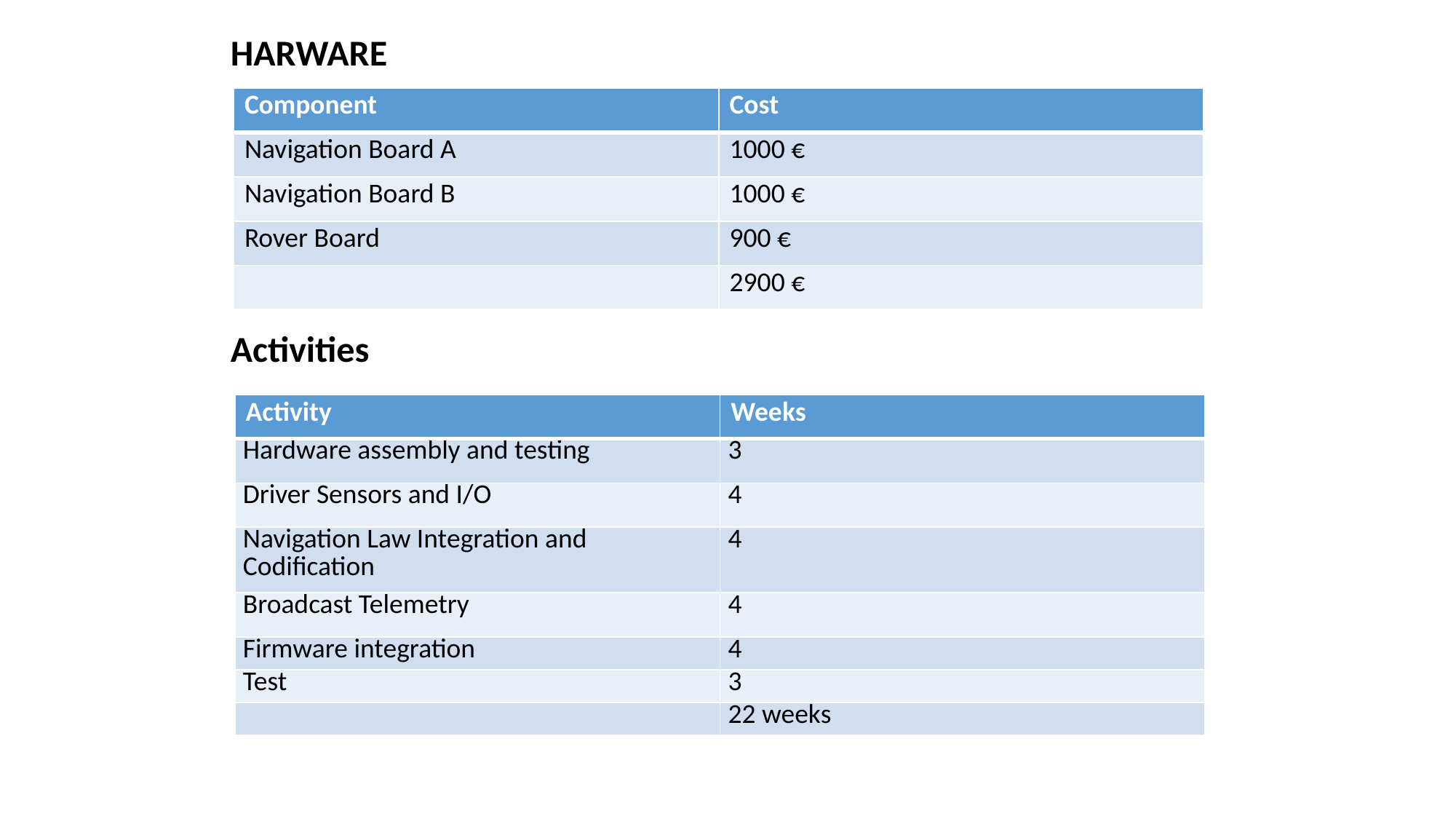

HARWARE
| Component | Cost |
| --- | --- |
| Navigation Board A | 1000 € |
| Navigation Board B | 1000 € |
| Rover Board | 900 € |
|  | 2900 € |
Activities
| Activity | Weeks |
| --- | --- |
| Hardware assembly and testing | 3 |
| Driver Sensors and I/O | 4 |
| Navigation Law Integration and Codification | 4 |
| Broadcast Telemetry | 4 |
| Firmware integration | 4 |
| Test | 3 |
|  | 22 weeks |